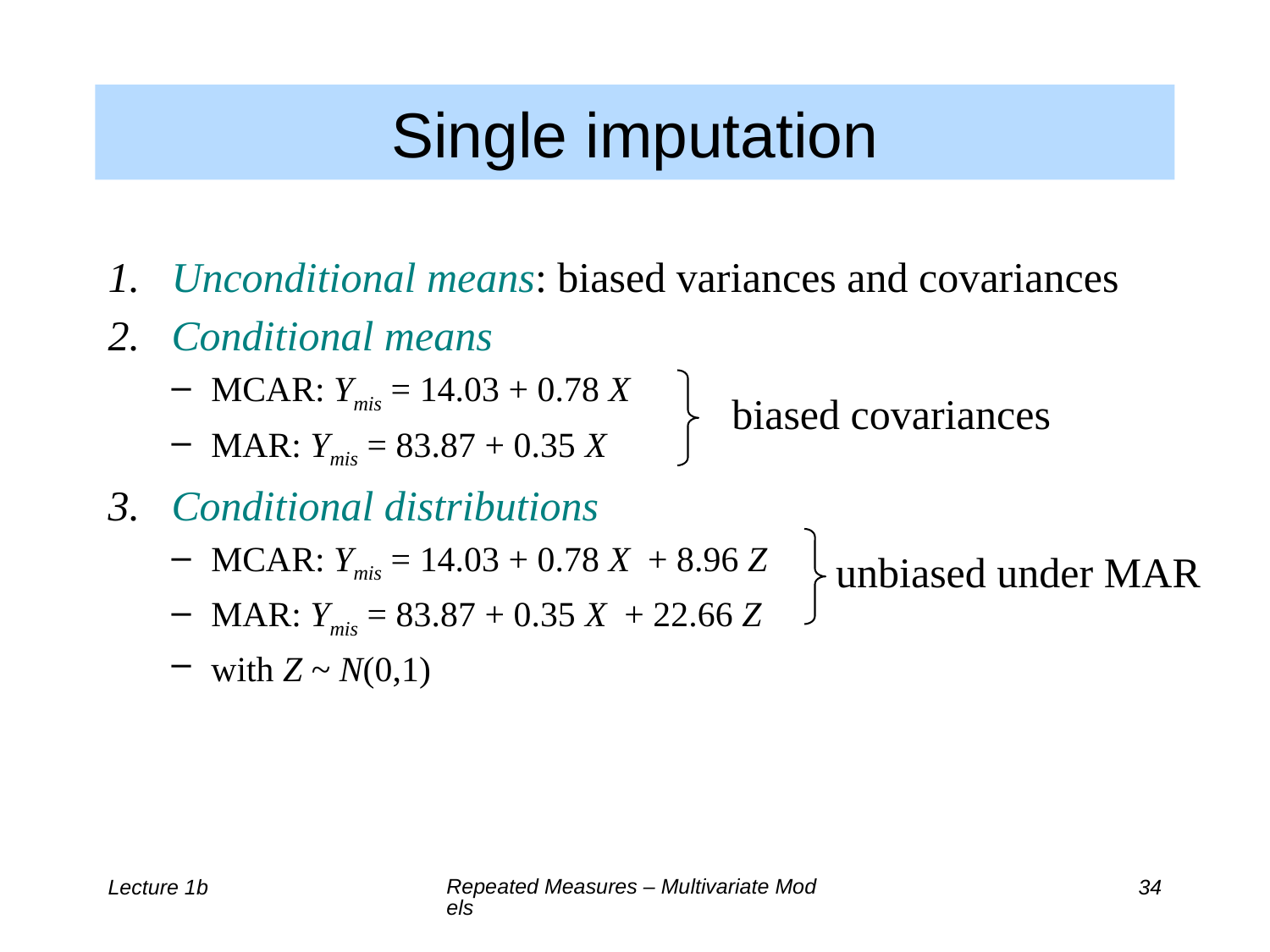

Single imputation
Unconditional means: biased variances and covariances
Conditional means
MCAR: Ymis = 14.03 + 0.78 X
MAR: Ymis = 83.87 + 0.35 X
Conditional distributions
MCAR: Ymis = 14.03 + 0.78 X  + 8.96 Z
MAR: Ymis = 83.87 + 0.35 X  + 22.66 Z
with Z ~ N(0,1)

biased covariances

unbiased under MAR
Repeated Measures – Multivariate Models
Lecture 1b
34